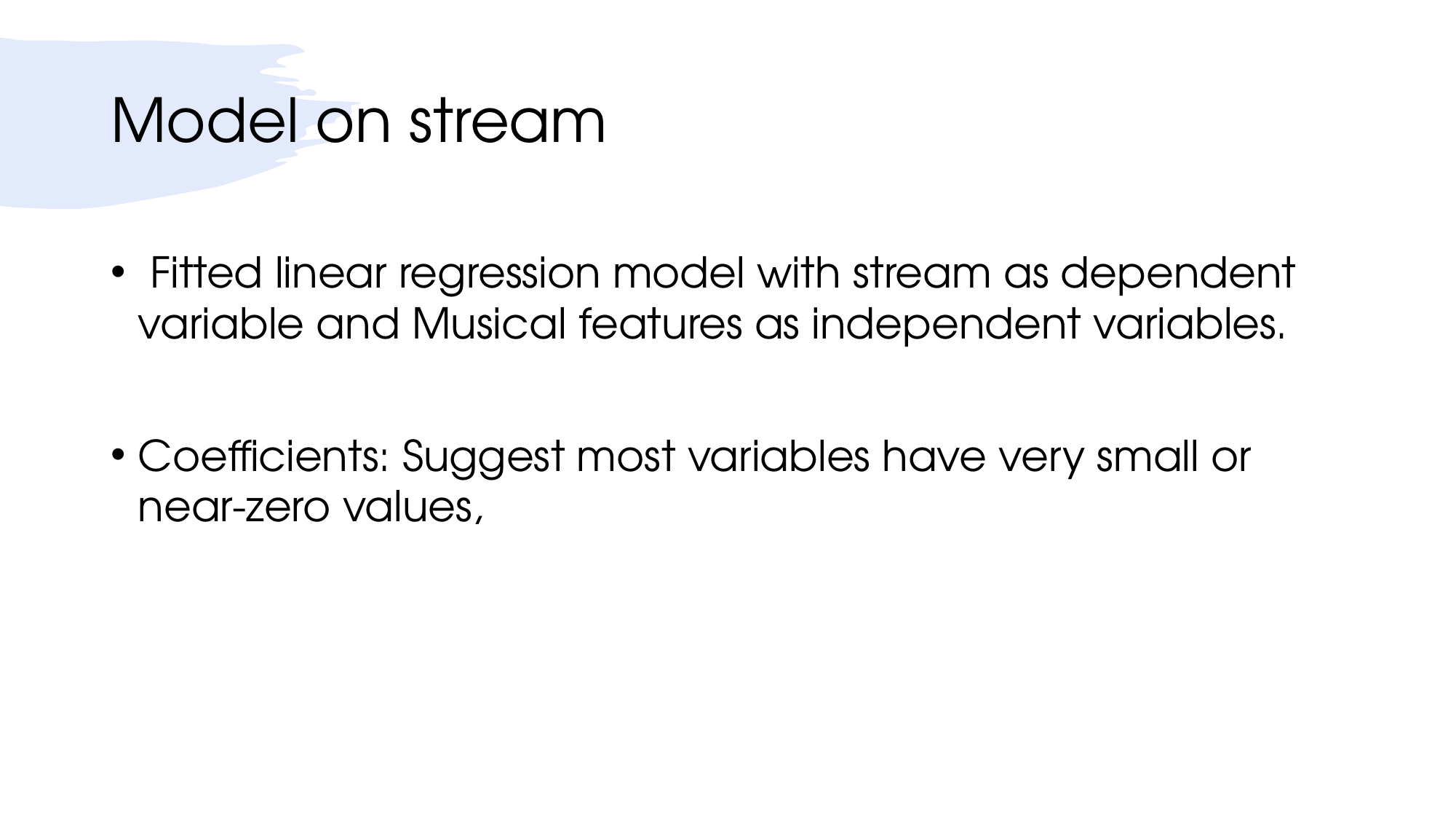

# Model on stream
 Fitted linear regression model with stream as dependent variable and Musical features as independent variables.

Coefficients: Suggest most variables have very small or near-zero values,